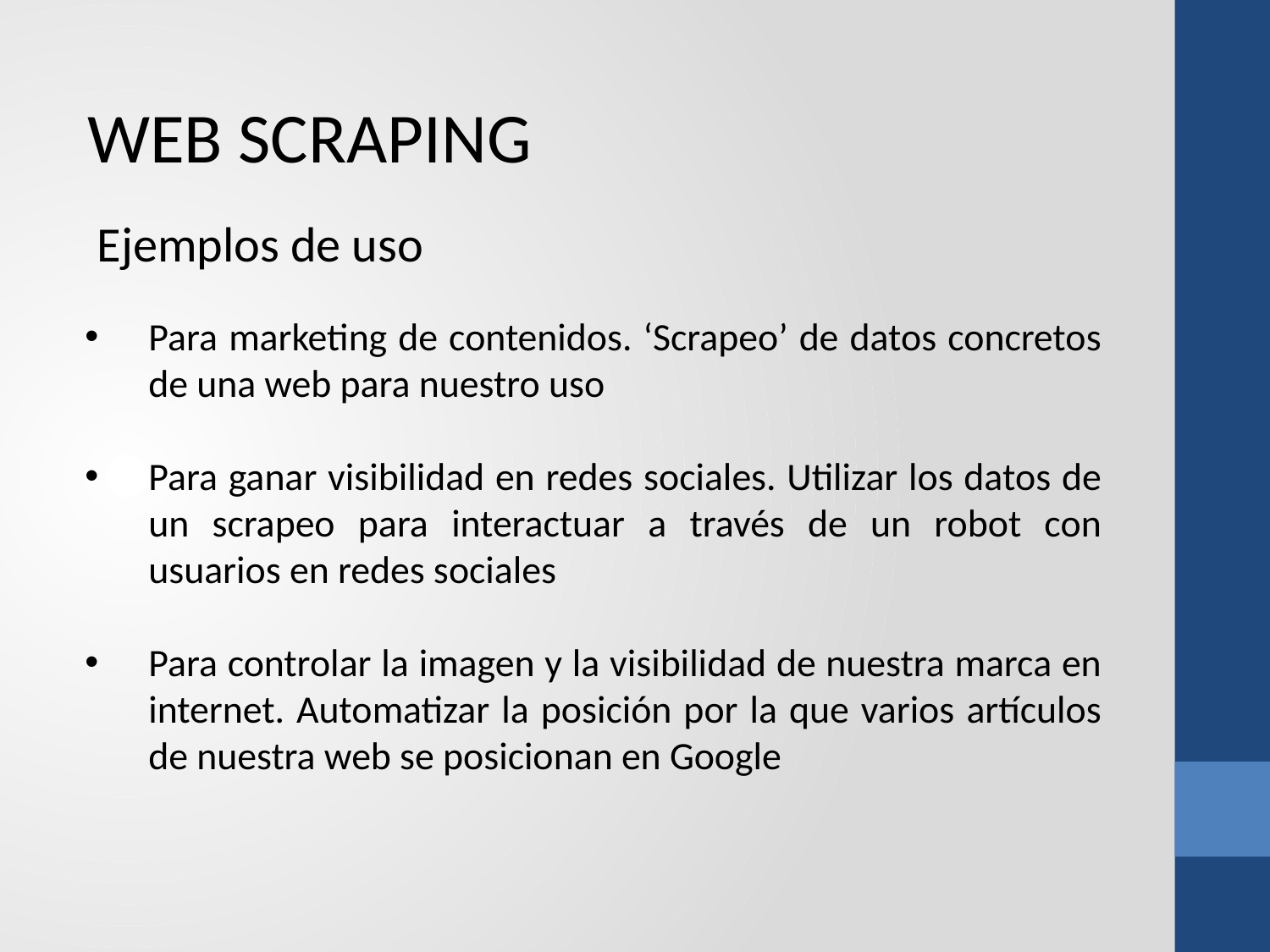

WEB SCRAPING
Ejemplos de uso
Para marketing de contenidos. ‘Scrapeo’ de datos concretos de una web para nuestro uso

Para ganar visibilidad en redes sociales. Utilizar los datos de un scrapeo para interactuar a través de un robot con usuarios en redes sociales

Para controlar la imagen y la visibilidad de nuestra marca en internet. Automatizar la posición por la que varios artículos de nuestra web se posicionan en Google